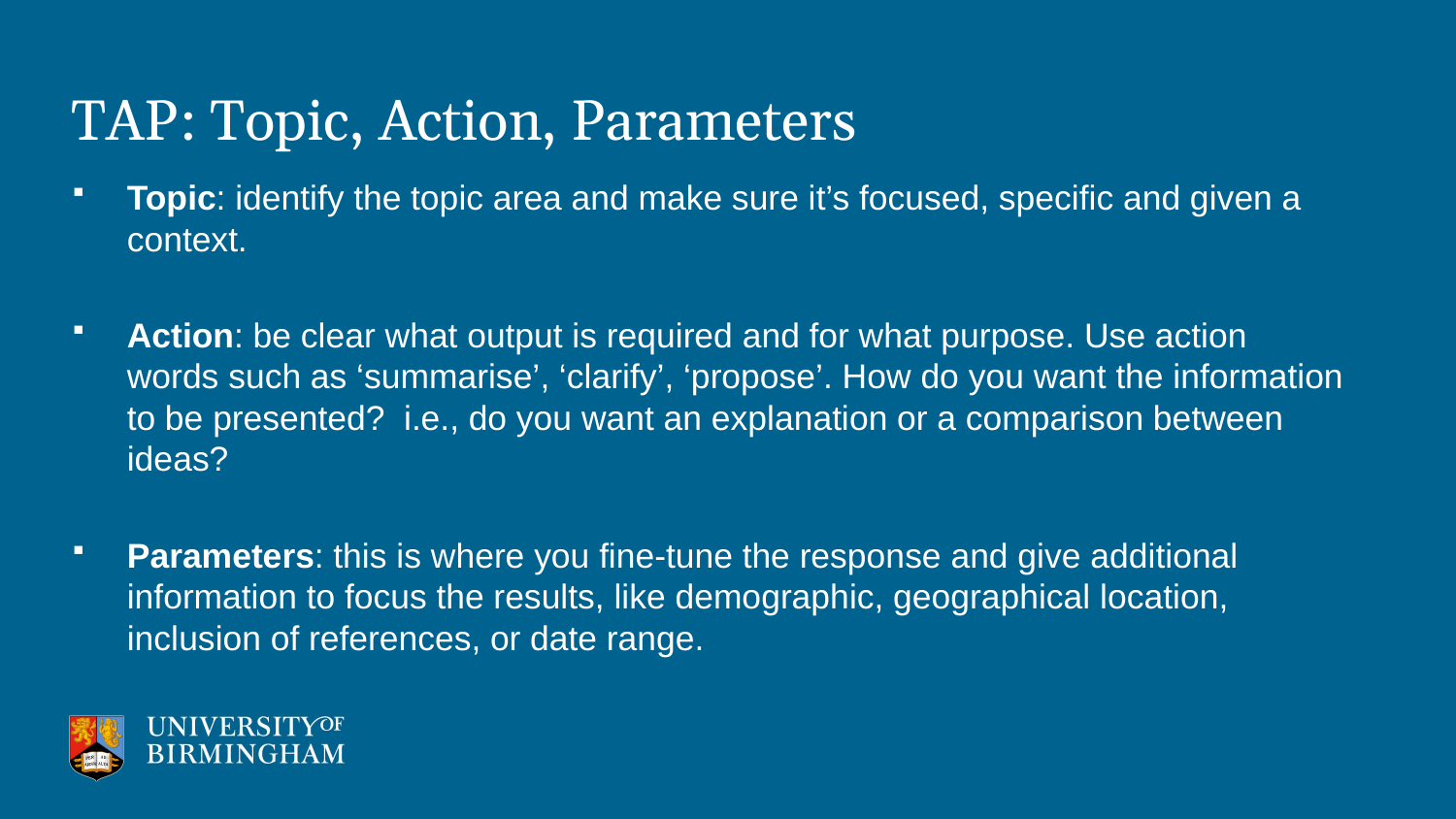

# TAP: Topic, Action, Parameters
Topic: identify the topic area and make sure it’s focused, specific and given a context.

Action: be clear what output is required and for what purpose. Use action words such as ‘summarise’, ‘clarify’, ‘propose’. How do you want the information to be presented?  i.e., do you want an explanation or a comparison between ideas?

Parameters: this is where you fine-tune the response and give additional information to focus the results, like demographic, geographical location, inclusion of references, or date range.